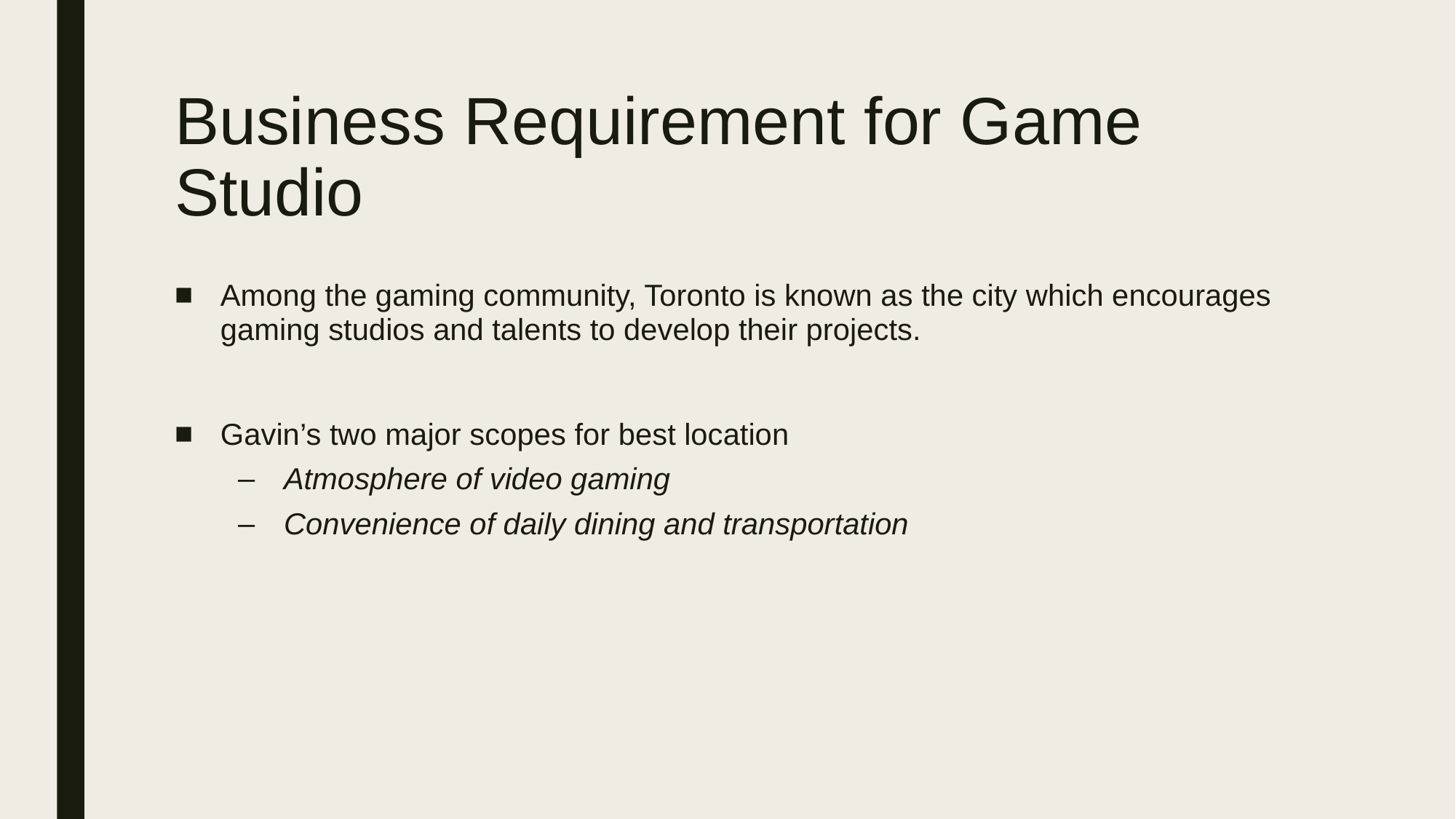

# Business Requirement for Game Studio
Among the gaming community, Toronto is known as the city which encourages gaming studios and talents to develop their projects.

Gavin’s two major scopes for best location
Atmosphere of video gaming
Convenience of daily dining and transportation